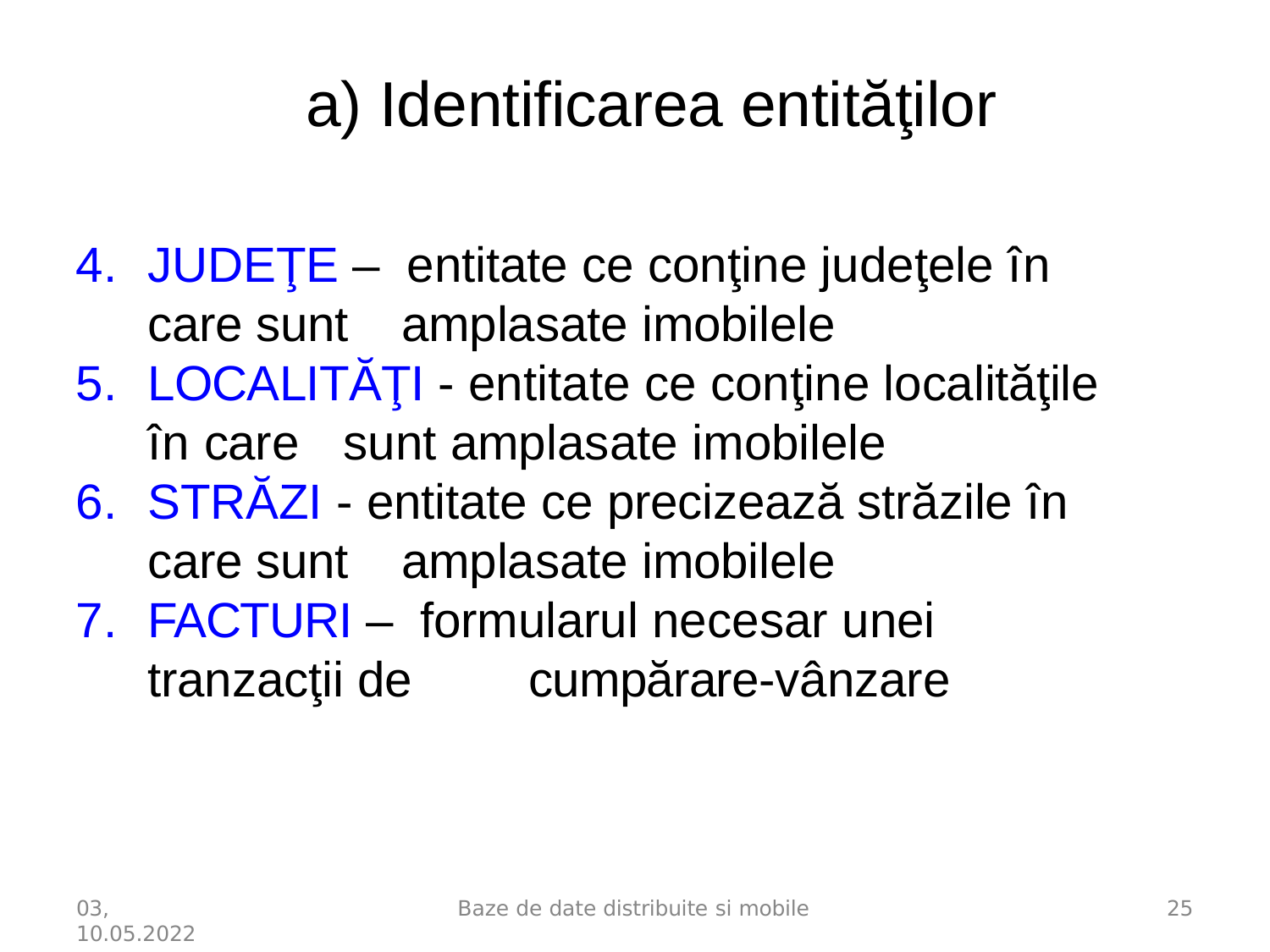

# a) Identificarea entităţilor
JUDEŢE – entitate ce conţine judeţele în care sunt	amplasate imobilele
LOCALITĂŢI - entitate ce conţine localităţile în care	sunt amplasate imobilele
STRĂZI - entitate ce precizează străzile în care sunt	amplasate imobilele
FACTURI – formularul necesar unei tranzacţii de	cumpărare-vânzare
03,
10.05.2022
Baze de date distribuite si mobile
25